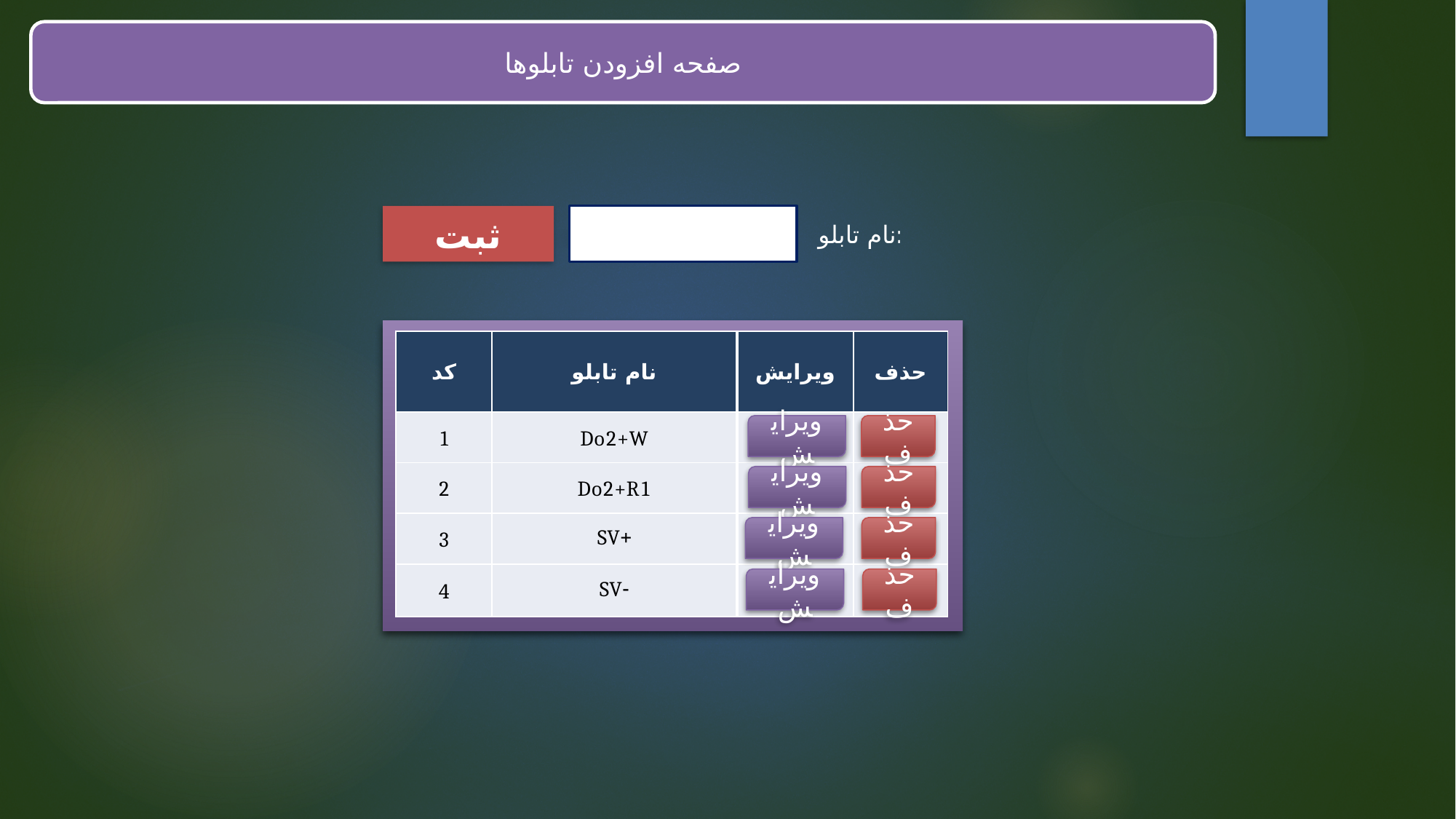

صفحه افزودن تابلوها
ثبت

نام تابلو:

| کد | نام تابلو |
| --- | --- |
| 1 | Do2+W |
| 2 | Do2+R1 |
| 3 | +SV |
| 4 | -SV |
| ویرایش | حذف |
| --- | --- |
|  |  |
|  |  |
|  |  |
|  |  |
ویرایش
حذف
ویرایش
حذف
ویرایش
حذف
ویرایش
حذف